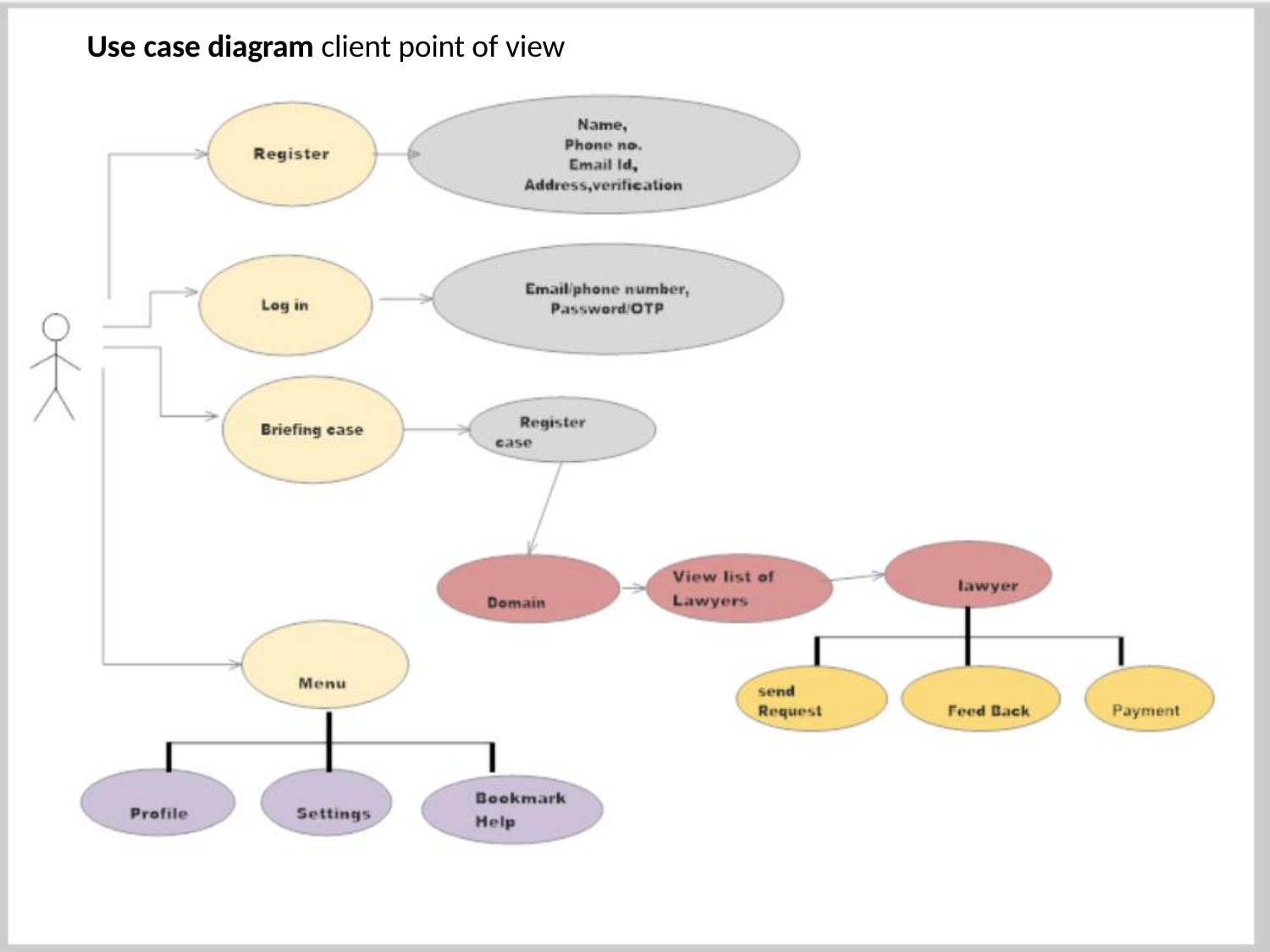

Use case diagram client point of view